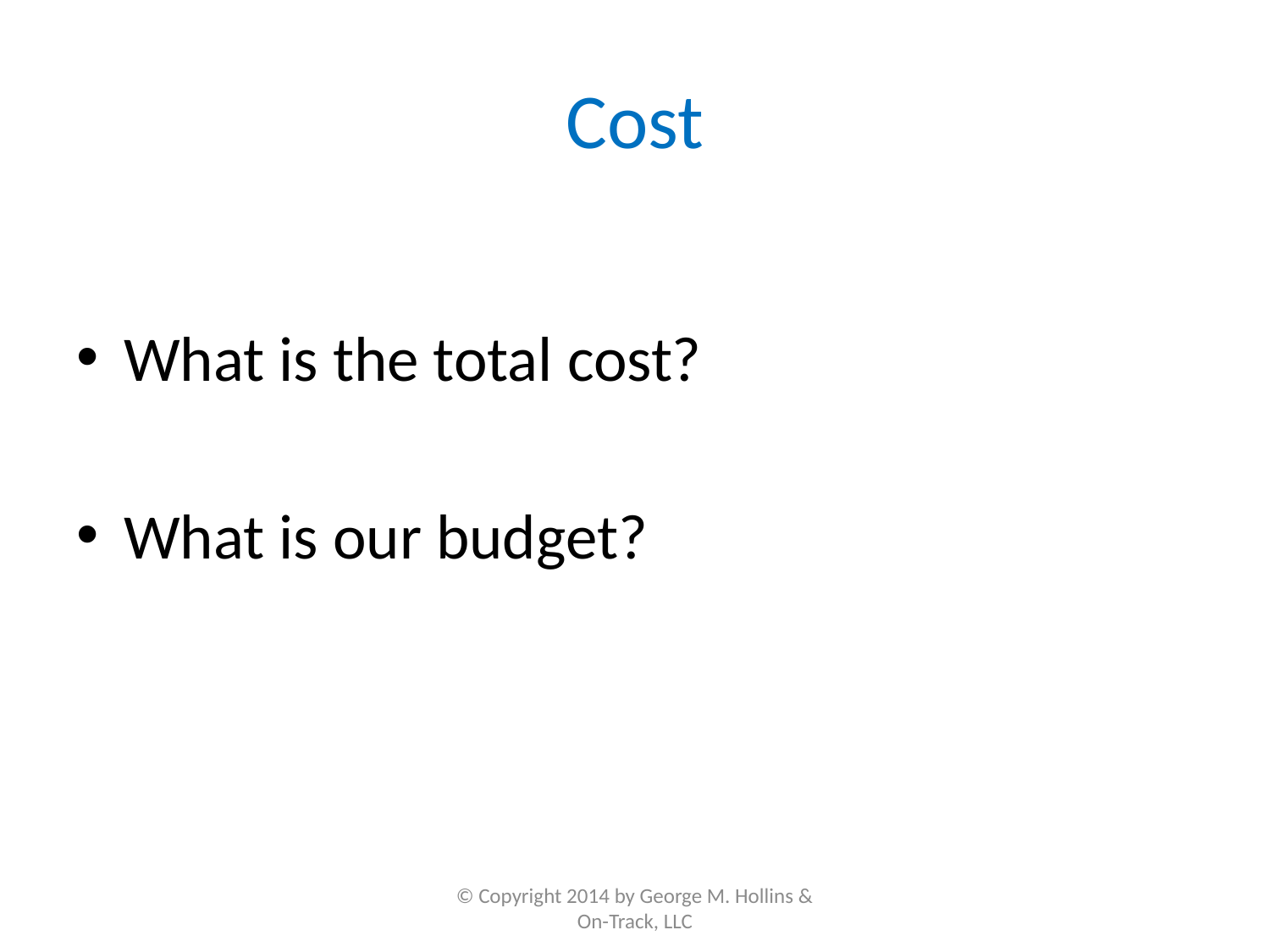

# Cost

What is the total cost?

What is our budget?
© Copyright 2014 by George M. Hollins & On-Track, LLC